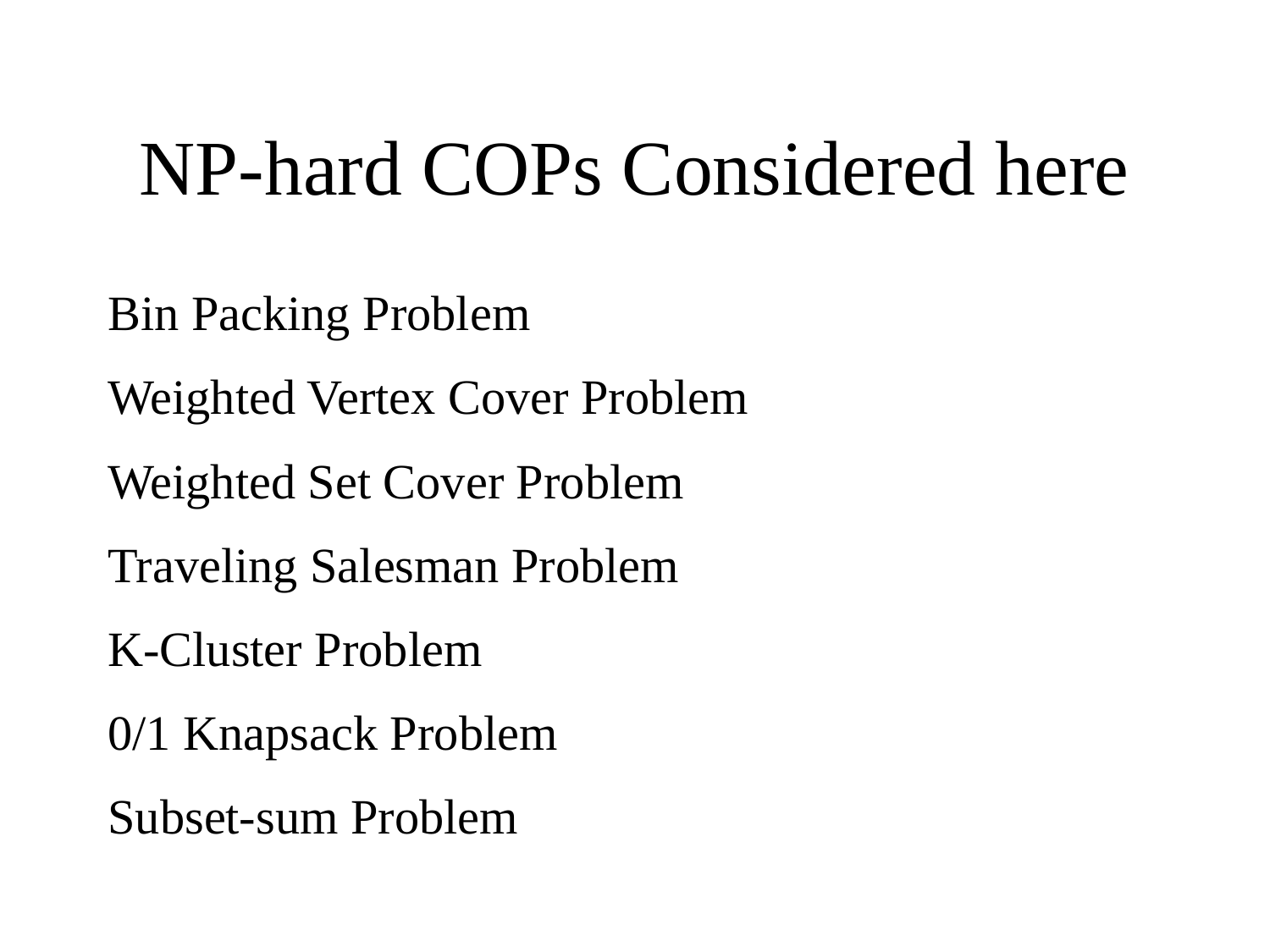

# NP-hard COPs Considered here
Bin Packing Problem
Weighted Vertex Cover Problem
Weighted Set Cover Problem
Traveling Salesman Problem
K-Cluster Problem
0/1 Knapsack Problem
Subset-sum Problem